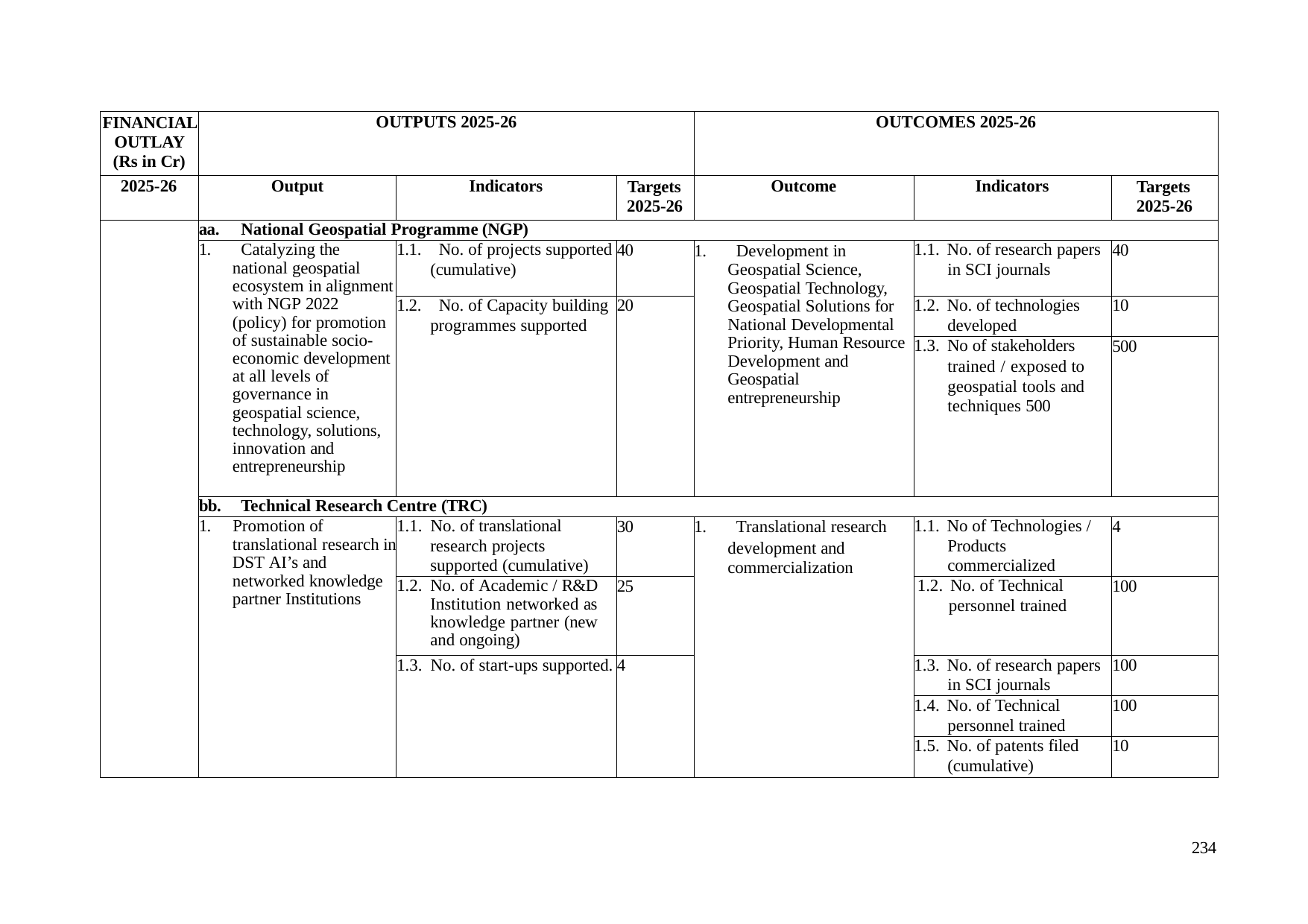

| FINANCIAL OUTLAY (Rs in Cr) | OUTPUTS 2025-26 |  |  | OUTCOMES 2025-26 |  |  |
| --- | --- | --- | --- | --- | --- | --- |
| 2025-26 | Output | Indicators | Targets 2025-26 | Outcome | Indicators | Targets 2025-26 |
|  | aa. National Geospatial Programme (NGP) |  |  |  |  |  |
|  | 1. Catalyzing the national geospatial ecosystem in alignment with NGP 2022 (policy) for promotion of sustainable socio- economic development at all levels of governance in geospatial science, technology, solutions, innovation and entrepreneurship | 1.1. No. of projects supported (cumulative) | 40 | 1. Development in Geospatial Science, Geospatial Technology, Geospatial Solutions for National Developmental Priority, Human Resource Development and Geospatial entrepreneurship | 1.1. No. of research papers in SCI journals | 40 |
|  |  | 1.2. No. of Capacity building programmes supported | 20 |  | 1.2. No. of technologies developed | 10 |
|  |  |  |  |  | 1.3. No of stakeholders trained / exposed to geospatial tools and techniques 500 | 500 |
|  | bb. Technical Research Centre (TRC) |  |  |  |  |  |
|  | 1. Promotion of translational research in DST AI’s and networked knowledge partner Institutions | 1.1. No. of translational research projects supported (cumulative) | 30 | 1. Translational research development and commercialization | 1.1. No of Technologies / Products commercialized | 4 |
|  |  | 1.2. No. of Academic / R&D Institution networked as knowledge partner (new and ongoing) | 25 |  | 1.2. No. of Technical personnel trained | 100 |
|  |  | 1.3. No. of start-ups supported. | 4 |  | 1.3. No. of research papers in SCI journals | 100 |
|  |  |  |  |  | 1.4. No. of Technical personnel trained | 100 |
|  |  |  |  |  | 1.5. No. of patents filed (cumulative) | 10 |
234